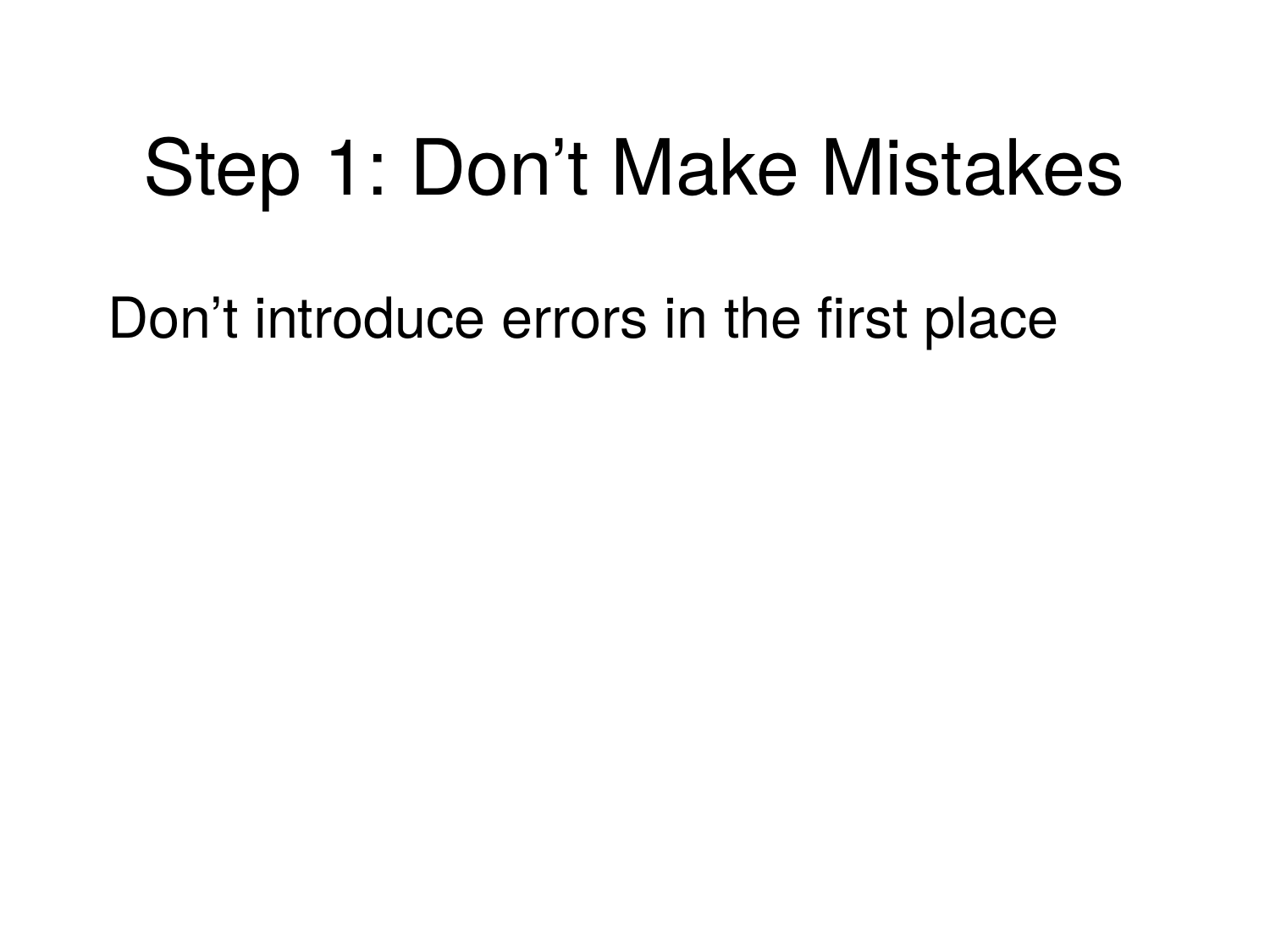

# Step 1: Don’t Make Mistakes
Don’t introduce errors in the first place